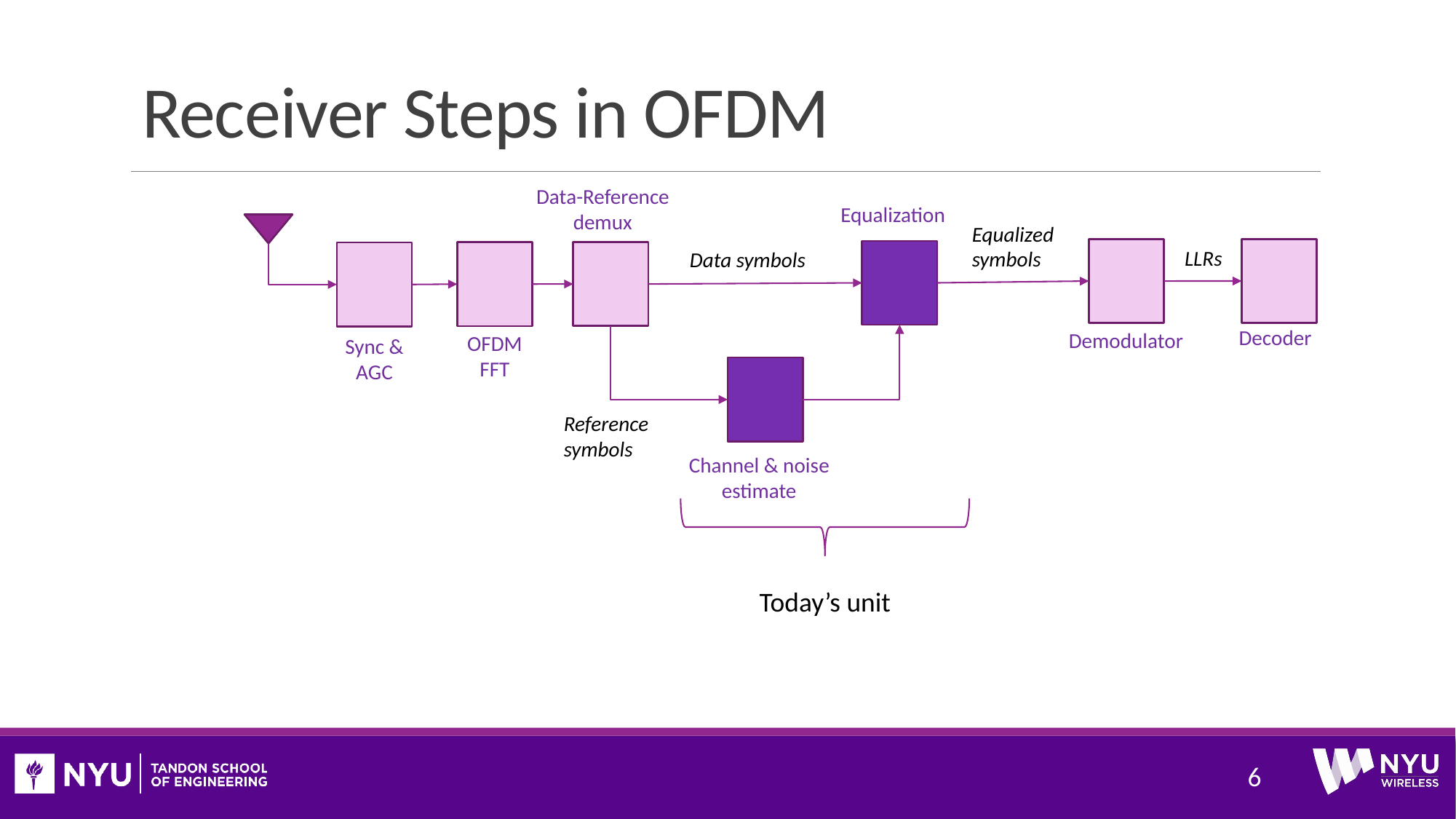

# Receiver Steps in OFDM
Data-Reference
demux
Equalization

Equalized
symbols

LLRs
Data symbols

Decoder
Demodulator
OFDM FFT
Sync &
AGC

Reference
symbols
Channel & noise
estimate
Today’s unit
6